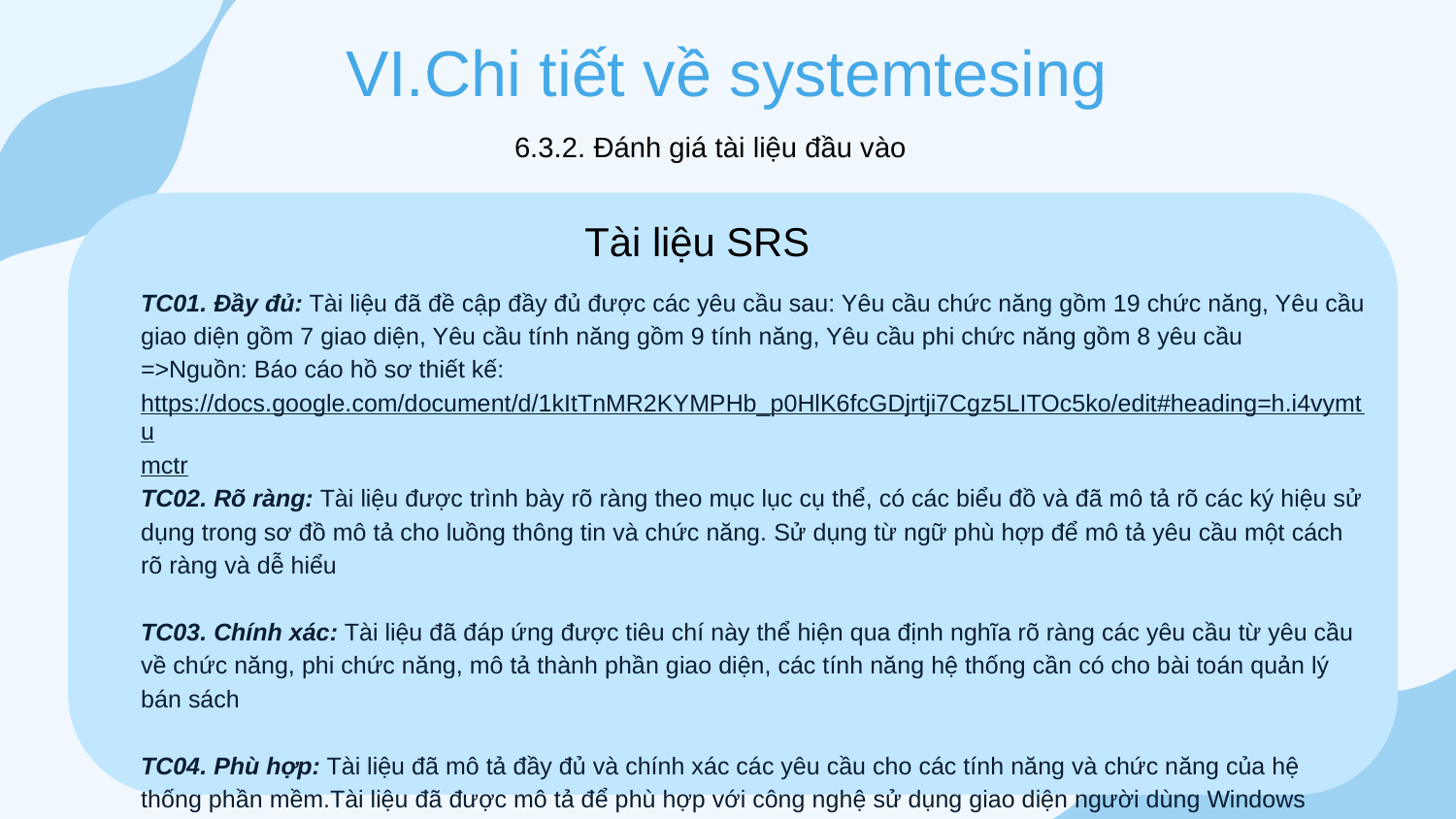

# VI.Chi tiết về systemtesing
6.3.2. Đánh giá tài liệu đầu vào

Tài liệu SRS
TC01. Đầy đủ: Tài liệu đã đề cập đầy đủ được các yêu cầu sau: Yêu cầu chức năng gồm 19 chức năng, Yêu cầu giao diện gồm 7 giao diện, Yêu cầu tính năng gồm 9 tính năng, Yêu cầu phi chức năng gồm 8 yêu cầu
=>Nguồn: Báo cáo hồ sơ thiết kế: https://docs.google.com/document/d/1kItTnMR2KYMPHb_p0HlK6fcGDjrtji7Cgz5LITOc5ko/edit#heading=h.i4vymtu
mctr
TC02. Rõ ràng: Tài liệu được trình bày rõ ràng theo mục lục cụ thể, có các biểu đồ và đã mô tả rõ các ký hiệu sử dụng trong sơ đồ mô tả cho luồng thông tin và chức năng. Sử dụng từ ngữ phù hợp để mô tả yêu cầu một cách rõ ràng và dễ hiểu

TC03. Chính xác: Tài liệu đã đáp ứng được tiêu chí này thể hiện qua định nghĩa rõ ràng các yêu cầu từ yêu cầu về chức năng, phi chức năng, mô tả thành phần giao diện, các tính năng hệ thống cần có cho bài toán quản lý bán sách

TC04. Phù hợp: Tài liệu đã mô tả đầy đủ và chính xác các yêu cầu cho các tính năng và chức năng của hệ thống phần mềm.Tài liệu đã được mô tả để phù hợp với công nghệ sử dụng giao diện người dùng Windows Form